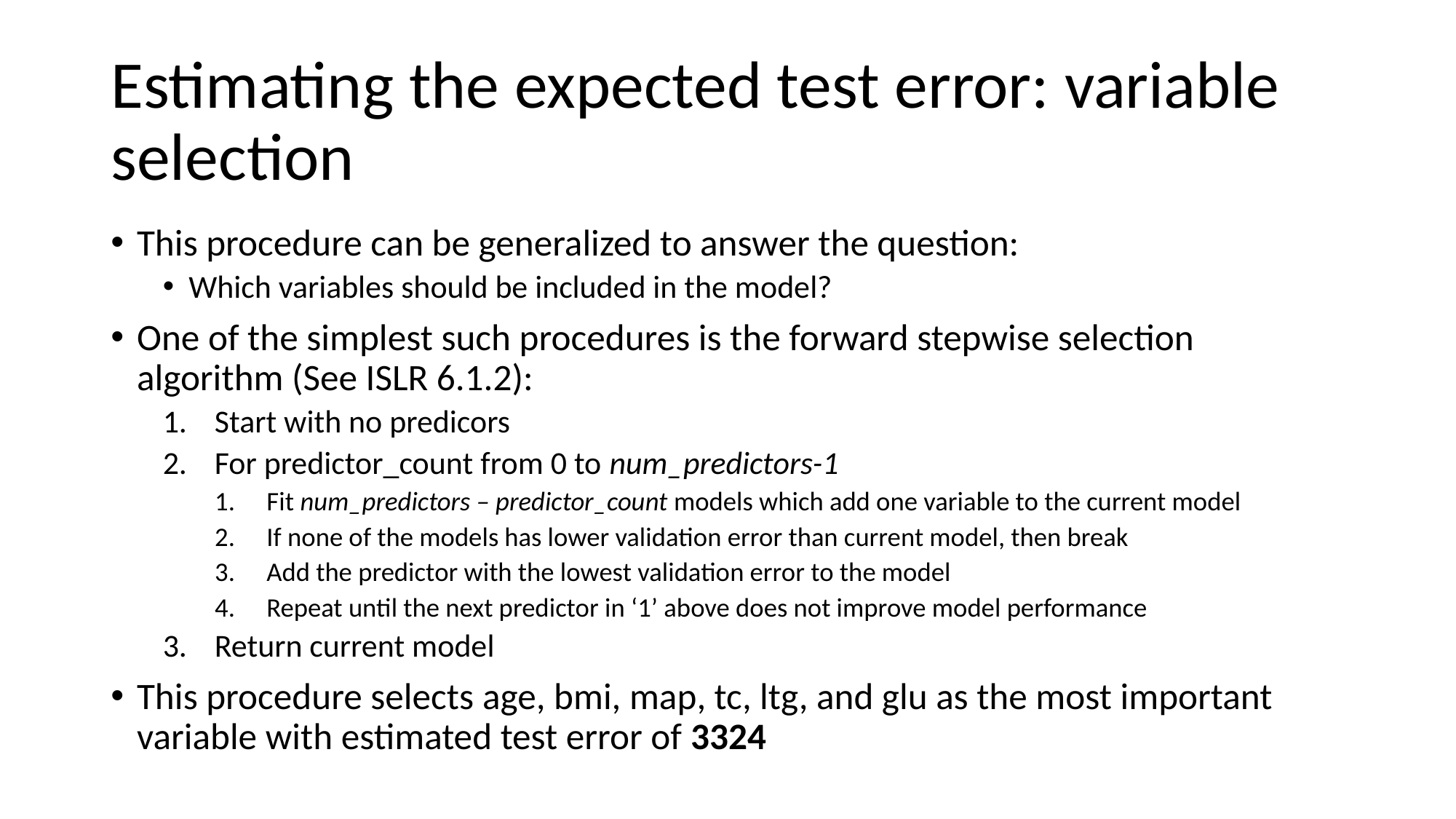

# Estimating the expected test error: variable selection
This procedure can be generalized to answer the question:
Which variables should be included in the model?
One of the simplest such procedures is the forward stepwise selection algorithm (See ISLR 6.1.2):
Start with no predicors
For predictor_count from 0 to num_predictors-1
Fit num_predictors – predictor_count models which add one variable to the current model
If none of the models has lower validation error than current model, then break
Add the predictor with the lowest validation error to the model
Repeat until the next predictor in ‘1’ above does not improve model performance
Return current model
This procedure selects age, bmi, map, tc, ltg, and glu as the most important variable with estimated test error of 3324